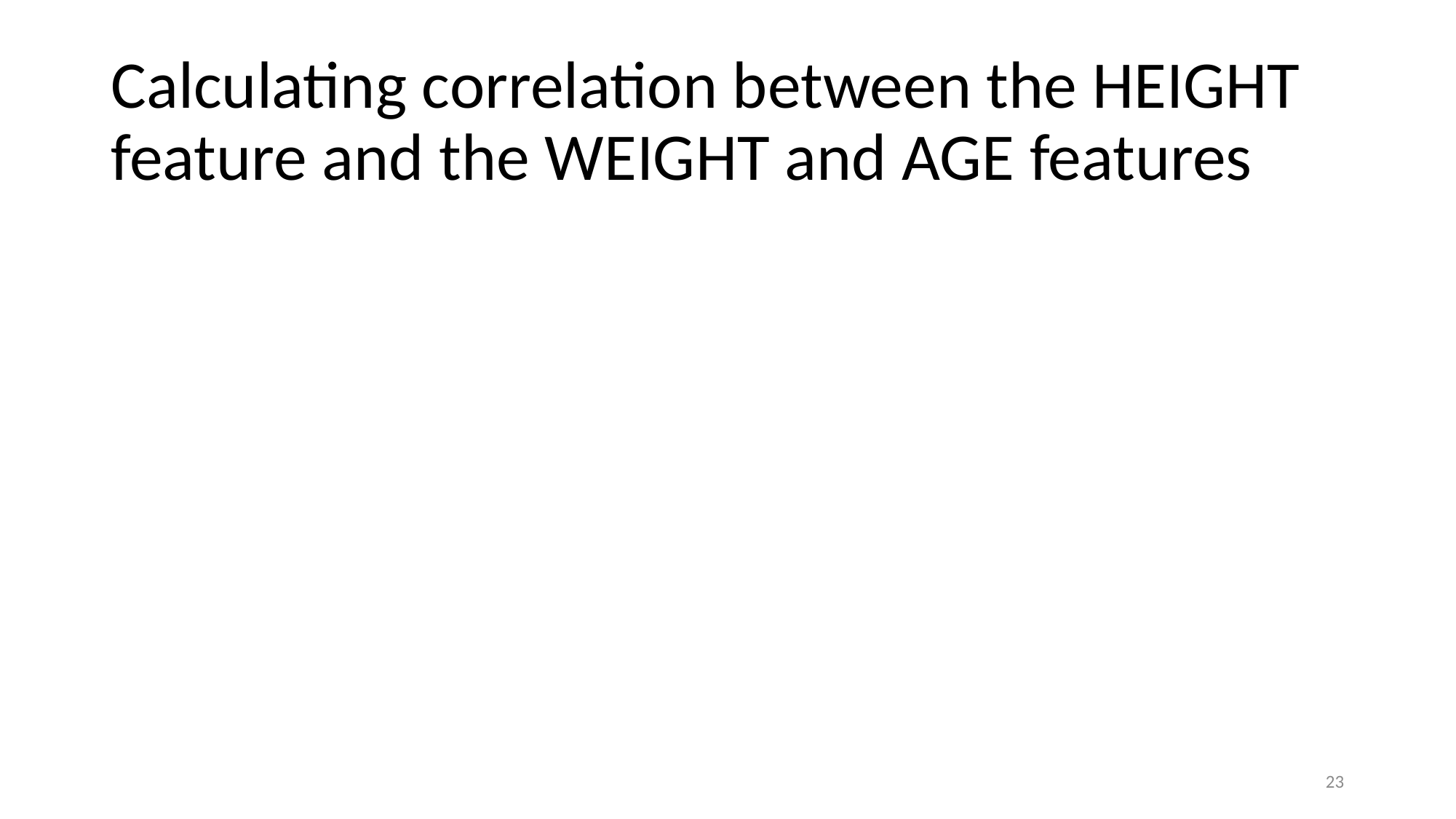

# Calculating correlation between the HEIGHT feature and the WEIGHT and AGE features

23